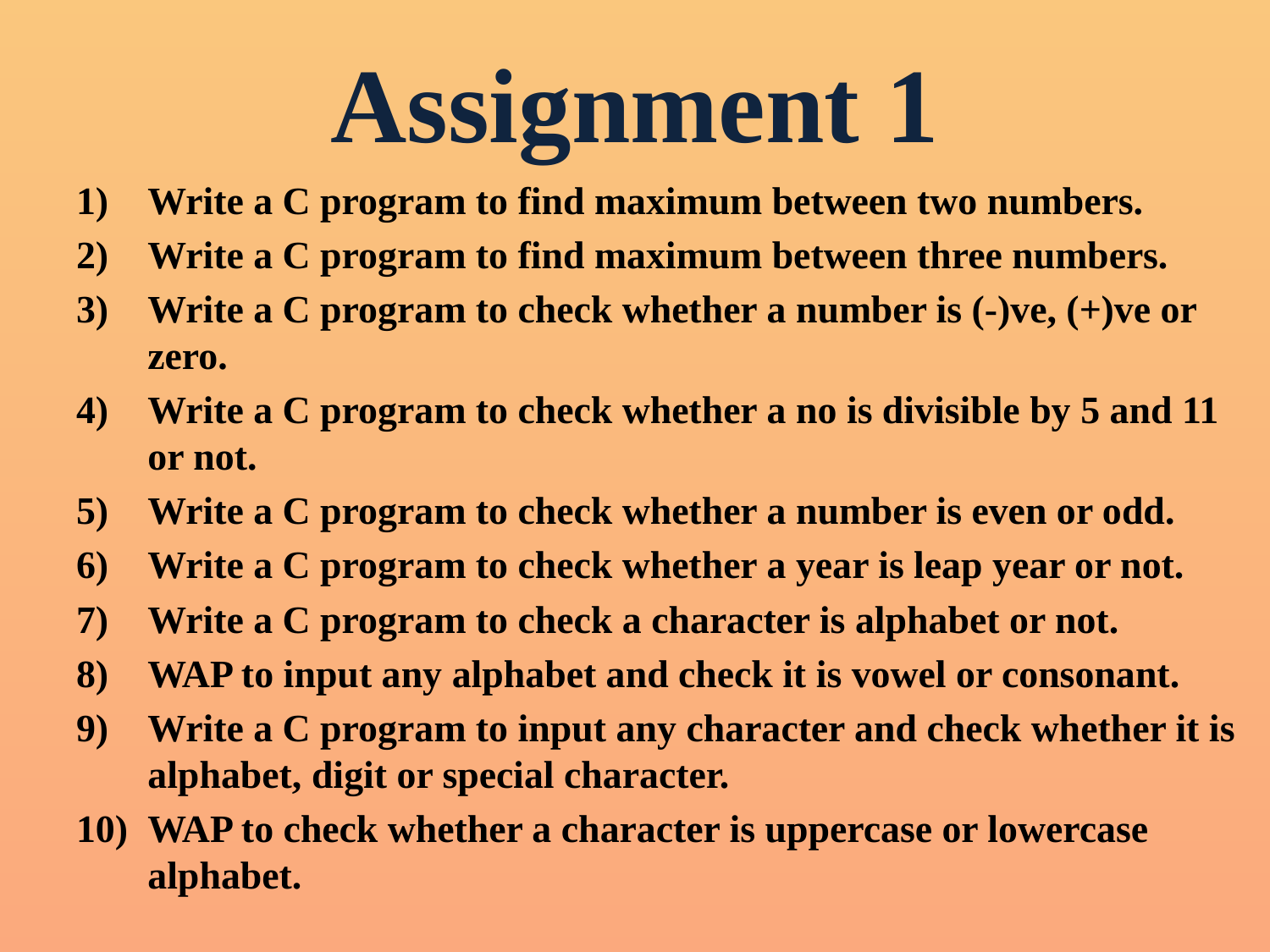

# Assignment 1
Write a C program to find maximum between two numbers.
Write a C program to find maximum between three numbers.
Write a C program to check whether a number is (-)ve, (+)ve or zero.
Write a C program to check whether a no is divisible by 5 and 11 or not.
Write a C program to check whether a number is even or odd.
Write a C program to check whether a year is leap year or not.
Write a C program to check a character is alphabet or not.
WAP to input any alphabet and check it is vowel or consonant.
Write a C program to input any character and check whether it is alphabet, digit or special character.
WAP to check whether a character is uppercase or lowercase alphabet.